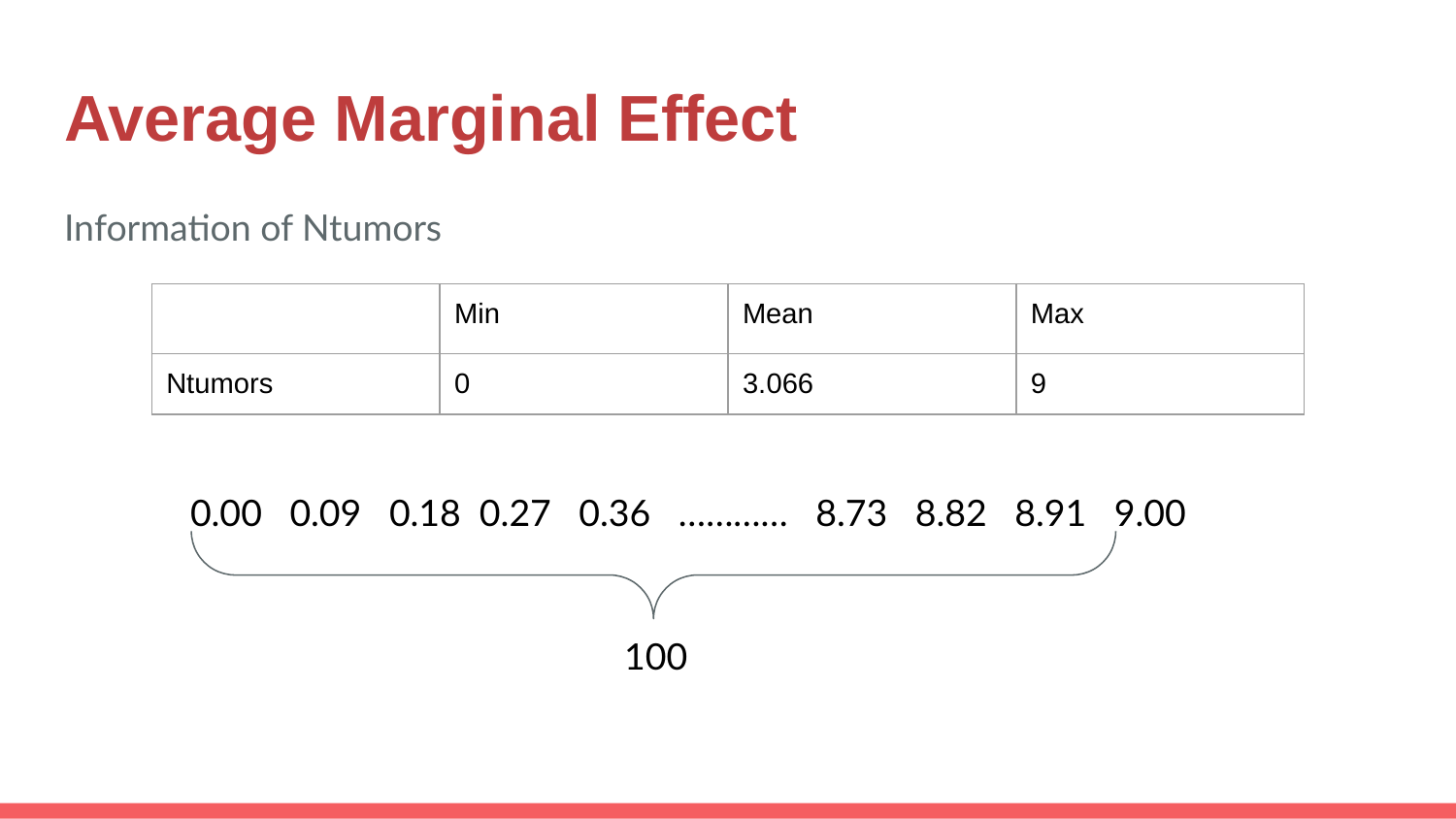

# Average Marginal Effect

Information of Ntumors
|  | Min | Mean | Max |
| --- | --- | --- | --- |
| Ntumors | 0 | 3.066 | 9 |
0.00   0.09   0.18  0.27   0.36   …………   8.73   8.82   8.91   9.00
100